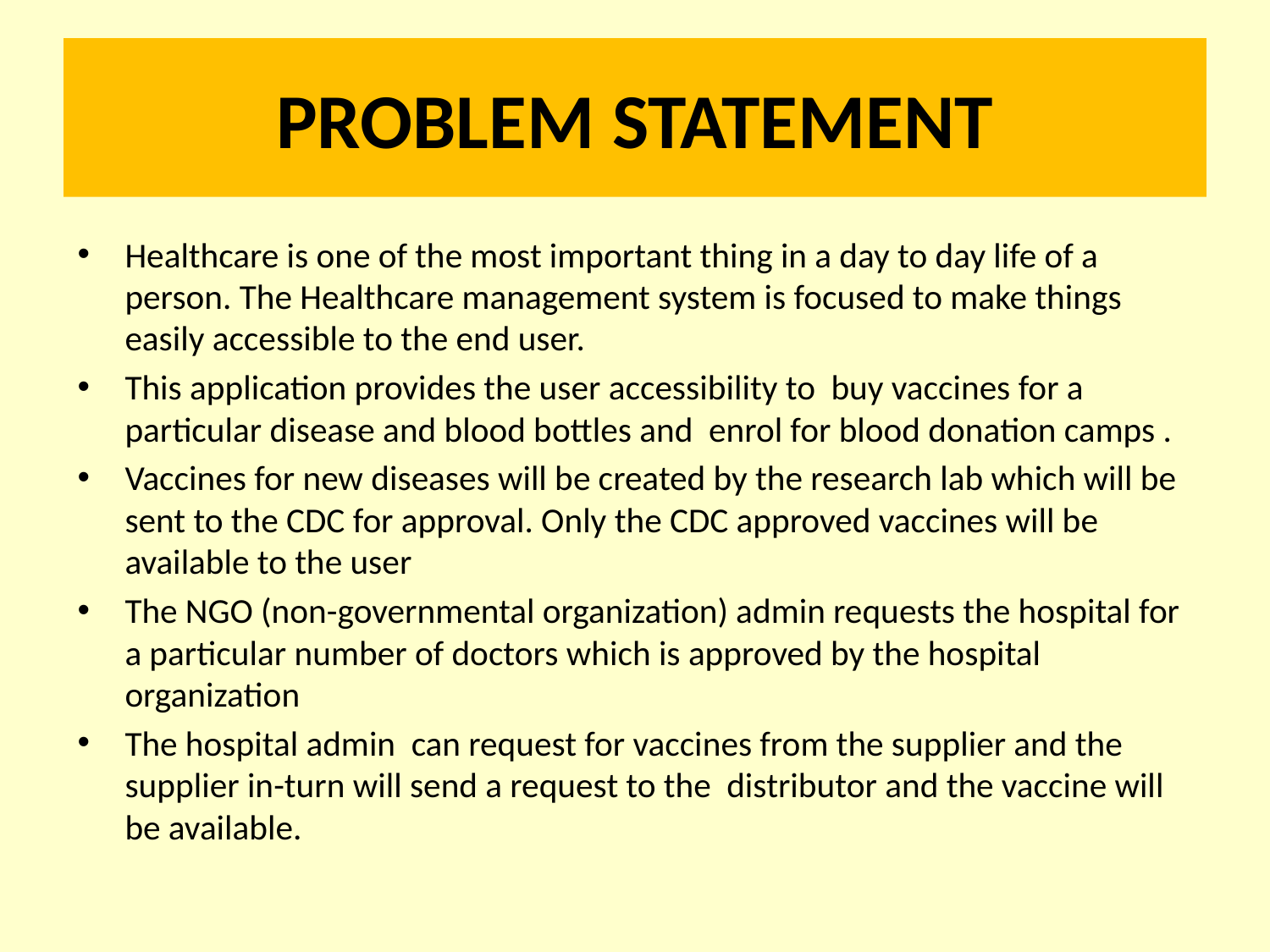

# PROBLEM STATEMENT
Healthcare is one of the most important thing in a day to day life of a person. The Healthcare management system is focused to make things easily accessible to the end user.
This application provides the user accessibility to  buy vaccines for a particular disease and blood bottles and  enrol for blood donation camps .
Vaccines for new diseases will be created by the research lab which will be sent to the CDC for approval. Only the CDC approved vaccines will be available to the user
The NGO (non-governmental organization) admin requests the hospital for a particular number of doctors which is approved by the hospital organization
The hospital admin  can request for vaccines from the supplier and the supplier in-turn will send a request to the  distributor and the vaccine will be available.